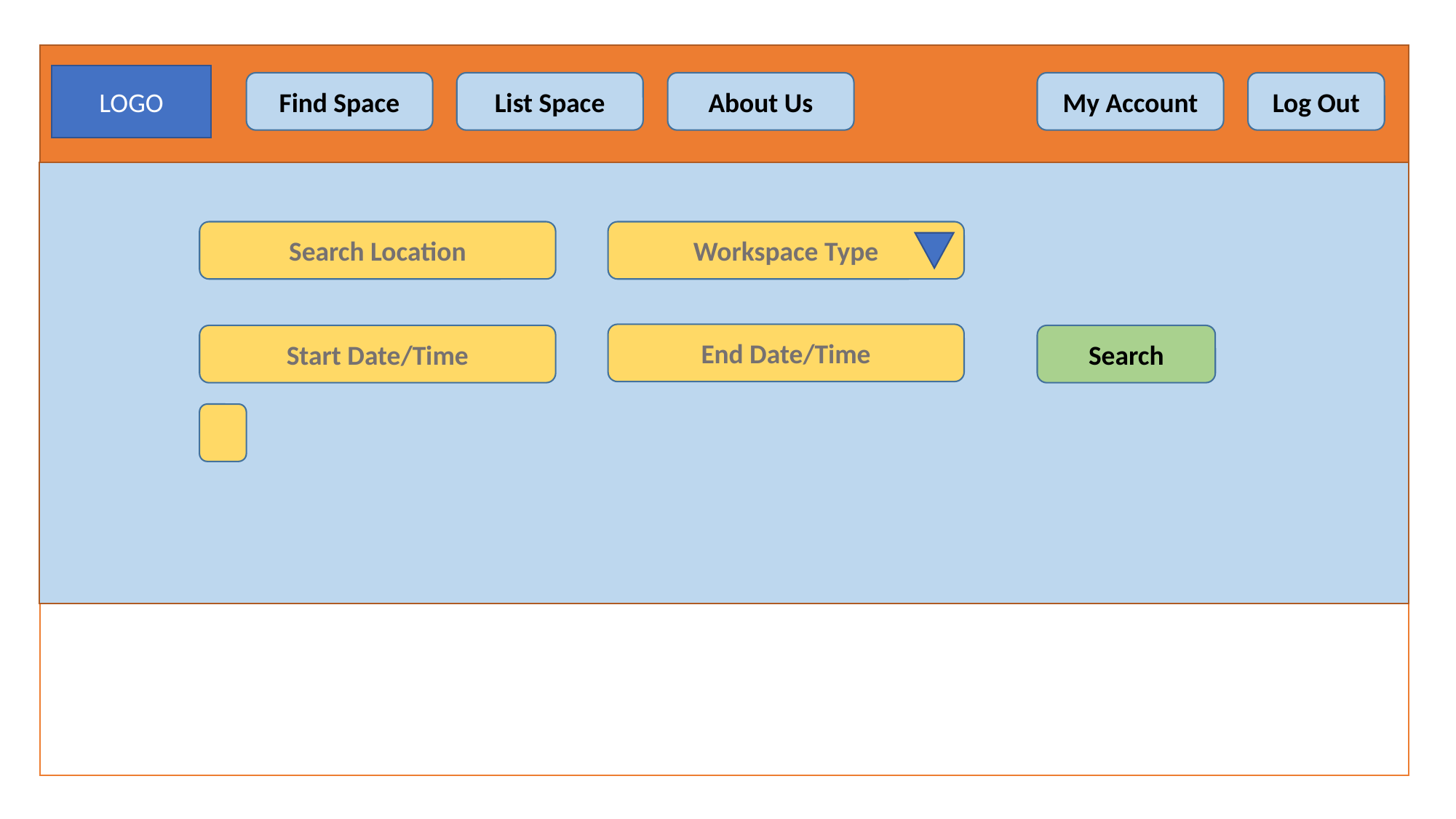

LOGO
About Us
My Account
Log Out
Find Space
List Space

Workspace Type
Search Location

End Date/Time
Start Date/Time
Search